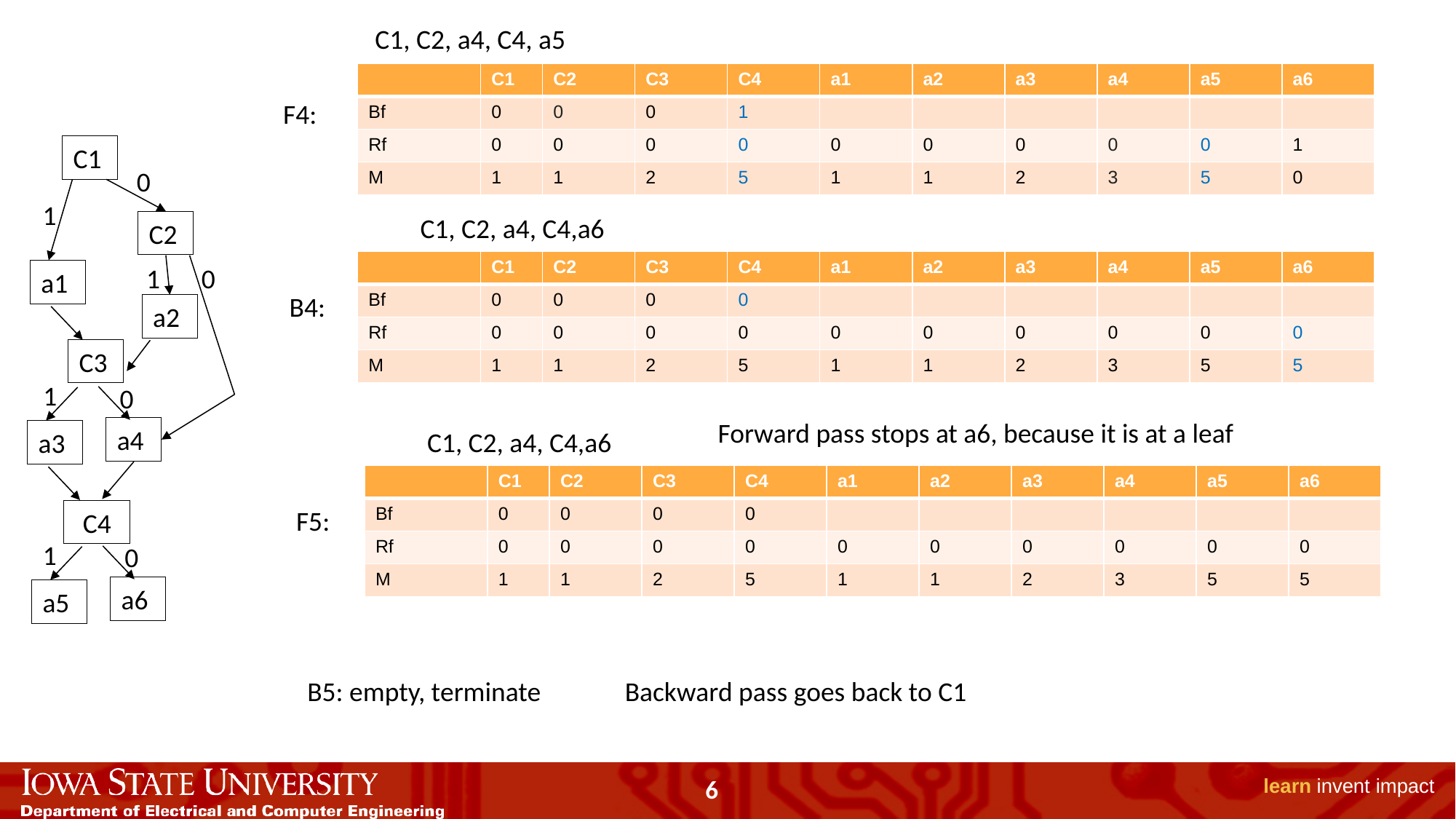

C1, C2, a4, C4, a5
|  | C1 | C2 | C3 | C4 | a1 | a2 | a3 | a4 | a5 | a6 |
| --- | --- | --- | --- | --- | --- | --- | --- | --- | --- | --- |
| Bf | 0 | 0 | 0 | 1 |  |  |  |  |  |  |
| Rf | 0 | 0 | 0 | 0 | 0 | 0 | 0 | 0 | 0 | 1 |
| M | 1 | 1 | 2 | 5 | 1 | 1 | 2 | 3 | 5 | 0 |
F4:
C1
C2
a1
C3
a4
a3
C4
a2
a6
a5
0
1
1
0
1
0
1
0
C1, C2, a4, C4,a6
|  | C1 | C2 | C3 | C4 | a1 | a2 | a3 | a4 | a5 | a6 |
| --- | --- | --- | --- | --- | --- | --- | --- | --- | --- | --- |
| Bf | 0 | 0 | 0 | 0 |  |  |  |  |  |  |
| Rf | 0 | 0 | 0 | 0 | 0 | 0 | 0 | 0 | 0 | 0 |
| M | 1 | 1 | 2 | 5 | 1 | 1 | 2 | 3 | 5 | 5 |
B4:
Forward pass stops at a6, because it is at a leaf
C1, C2, a4, C4,a6
|  | C1 | C2 | C3 | C4 | a1 | a2 | a3 | a4 | a5 | a6 |
| --- | --- | --- | --- | --- | --- | --- | --- | --- | --- | --- |
| Bf | 0 | 0 | 0 | 0 |  |  |  |  |  |  |
| Rf | 0 | 0 | 0 | 0 | 0 | 0 | 0 | 0 | 0 | 0 |
| M | 1 | 1 | 2 | 5 | 1 | 1 | 2 | 3 | 5 | 5 |
F5:
B5: empty, terminate
Backward pass goes back to C1
6